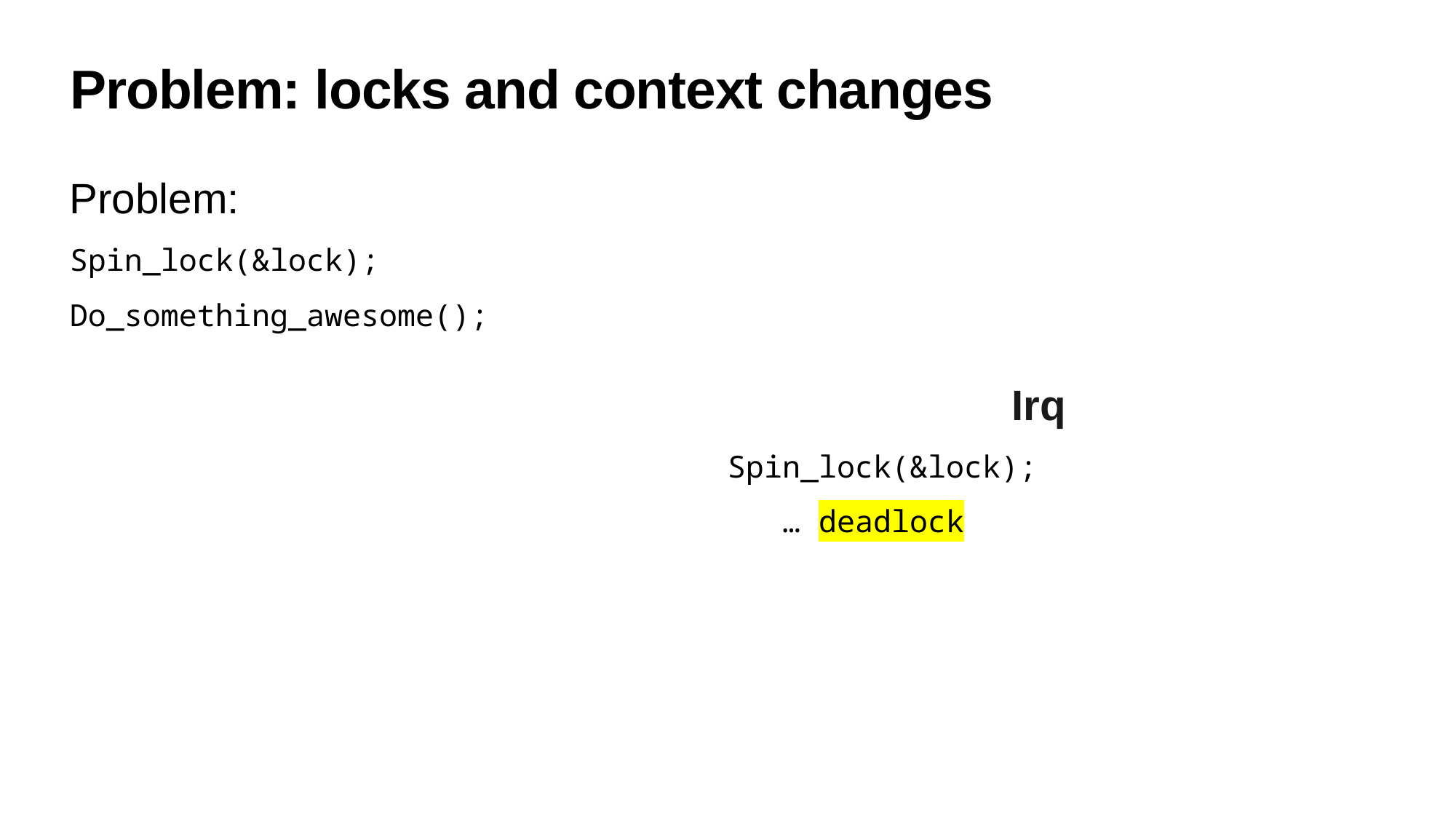

# Problem: locks and context changes
Problem:
Spin_lock(&lock);
Do_something_awesome();
Irq
Spin_lock(&lock);
   … deadlock